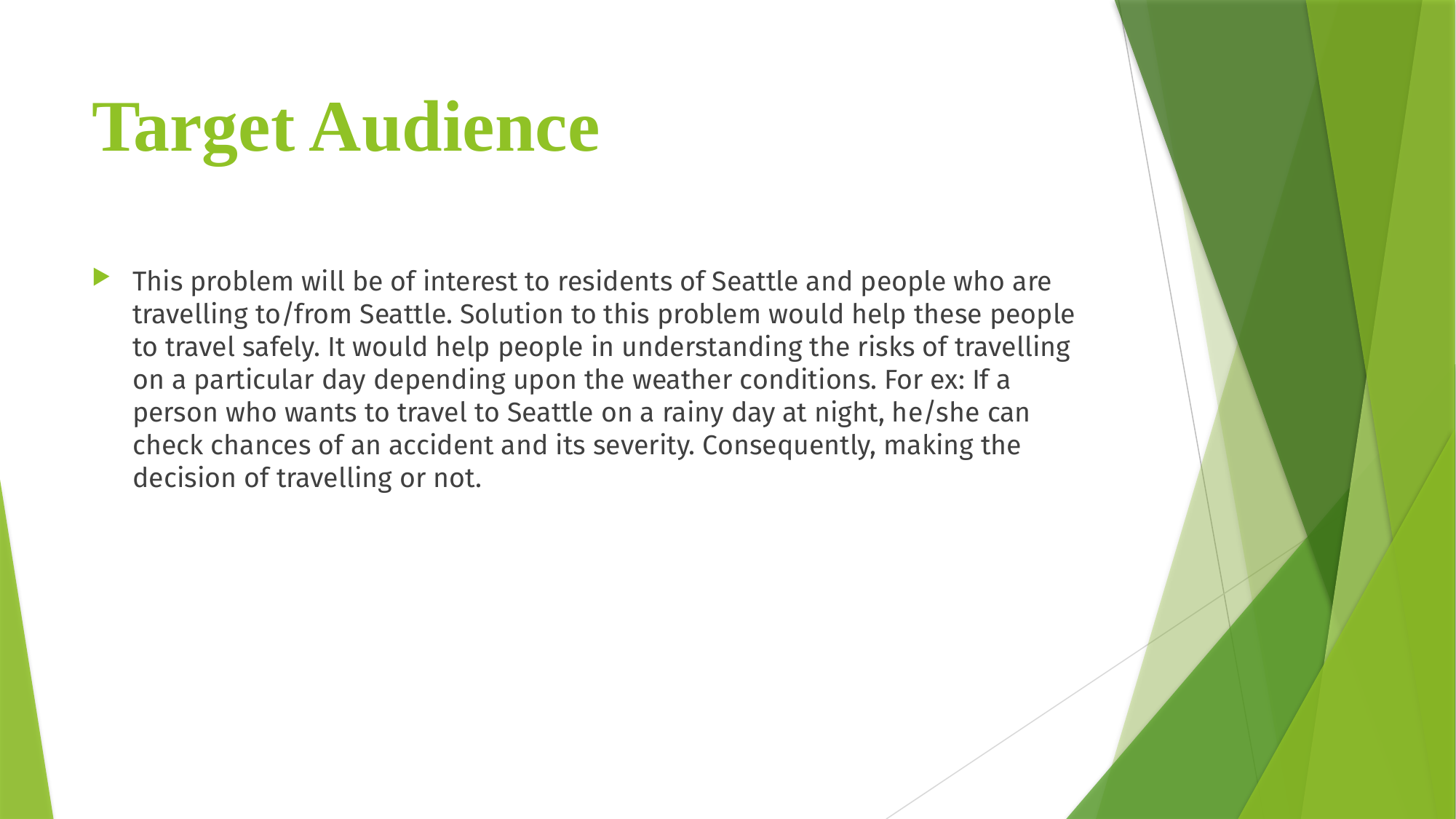

# Target Audience
This problem will be of interest to residents of Seattle and people who are travelling to/from Seattle. Solution to this problem would help these people to travel safely. It would help people in understanding the risks of travelling on a particular day depending upon the weather conditions. For ex: If a person who wants to travel to Seattle on a rainy day at night, he/she can check chances of an accident and its severity. Consequently, making the decision of travelling or not.